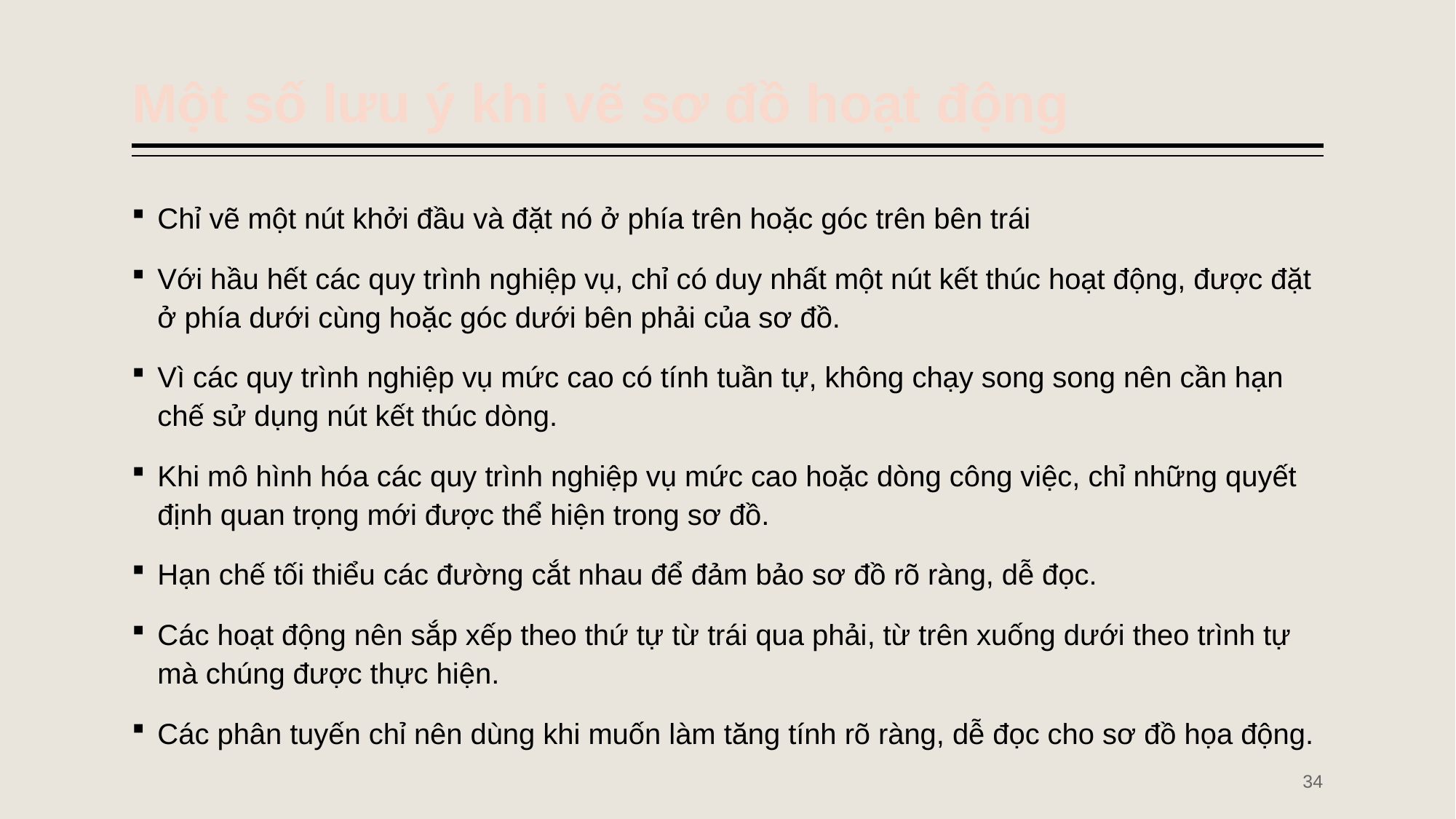

# Một số lưu ý khi vẽ sơ đồ hoạt động
Chỉ vẽ một nút khởi đầu và đặt nó ở phía trên hoặc góc trên bên trái
Với hầu hết các quy trình nghiệp vụ, chỉ có duy nhất một nút kết thúc hoạt động, được đặt ở phía dưới cùng hoặc góc dưới bên phải của sơ đồ.
Vì các quy trình nghiệp vụ mức cao có tính tuần tự, không chạy song song nên cần hạn chế sử dụng nút kết thúc dòng.
Khi mô hình hóa các quy trình nghiệp vụ mức cao hoặc dòng công việc, chỉ những quyết định quan trọng mới được thể hiện trong sơ đồ.
Hạn chế tối thiểu các đường cắt nhau để đảm bảo sơ đồ rõ ràng, dễ đọc.
Các hoạt động nên sắp xếp theo thứ tự từ trái qua phải, từ trên xuống dưới theo trình tự mà chúng được thực hiện.
Các phân tuyến chỉ nên dùng khi muốn làm tăng tính rõ ràng, dễ đọc cho sơ đồ họa động.

34